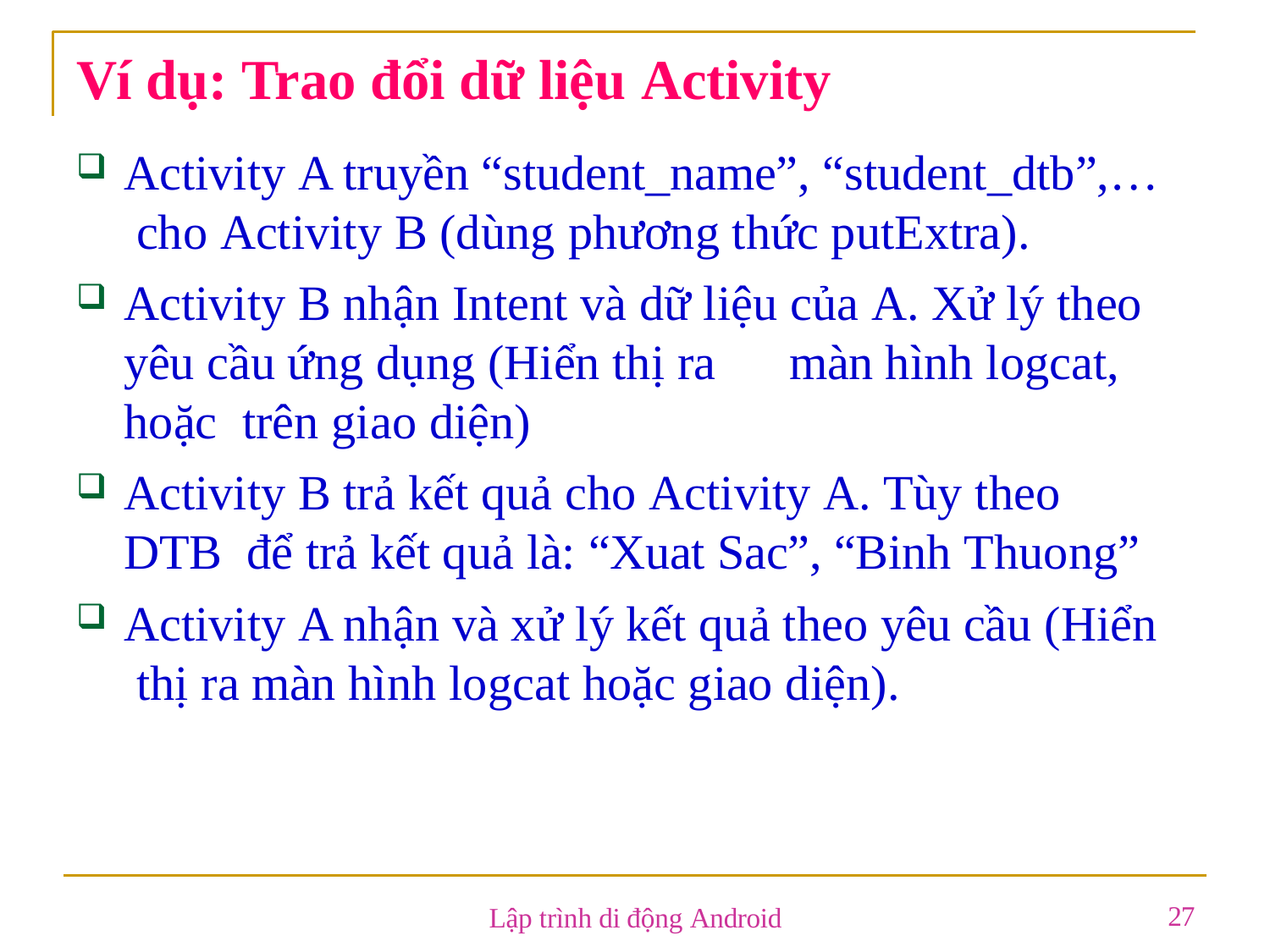

# Ví dụ: Trao đổi dữ liệu Activity
Activity A truyền “student_name”, “student_dtb”,…  cho Activity B (dùng phương thức putExtra).
Activity B nhận Intent và dữ liệu của A. Xử lý theo  yêu cầu ứng dụng (Hiển thị ra	màn hình logcat, hoặc  trên giao diện)
Activity B trả kết quả cho Activity A. Tùy theo DTB  để trả kết quả là: “Xuat Sac”, “Binh Thuong”
Activity A nhận và xử lý kết quả theo yêu cầu (Hiển  thị ra màn hình logcat hoặc giao diện).
27
Lập trình di động Android